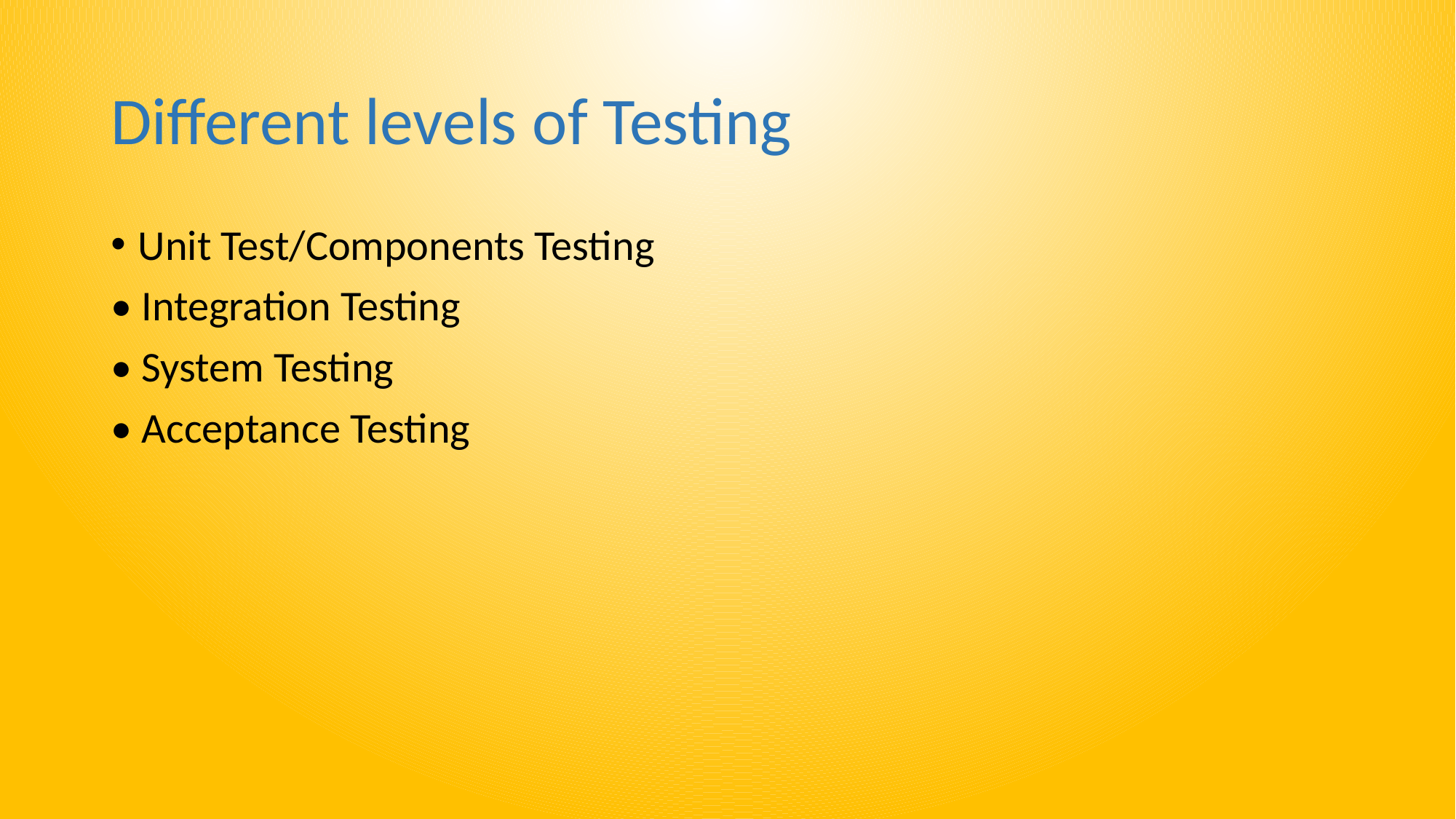

# Different levels of Testing
Unit Test/Components Testing
• Integration Testing
• System Testing
• Acceptance Testing